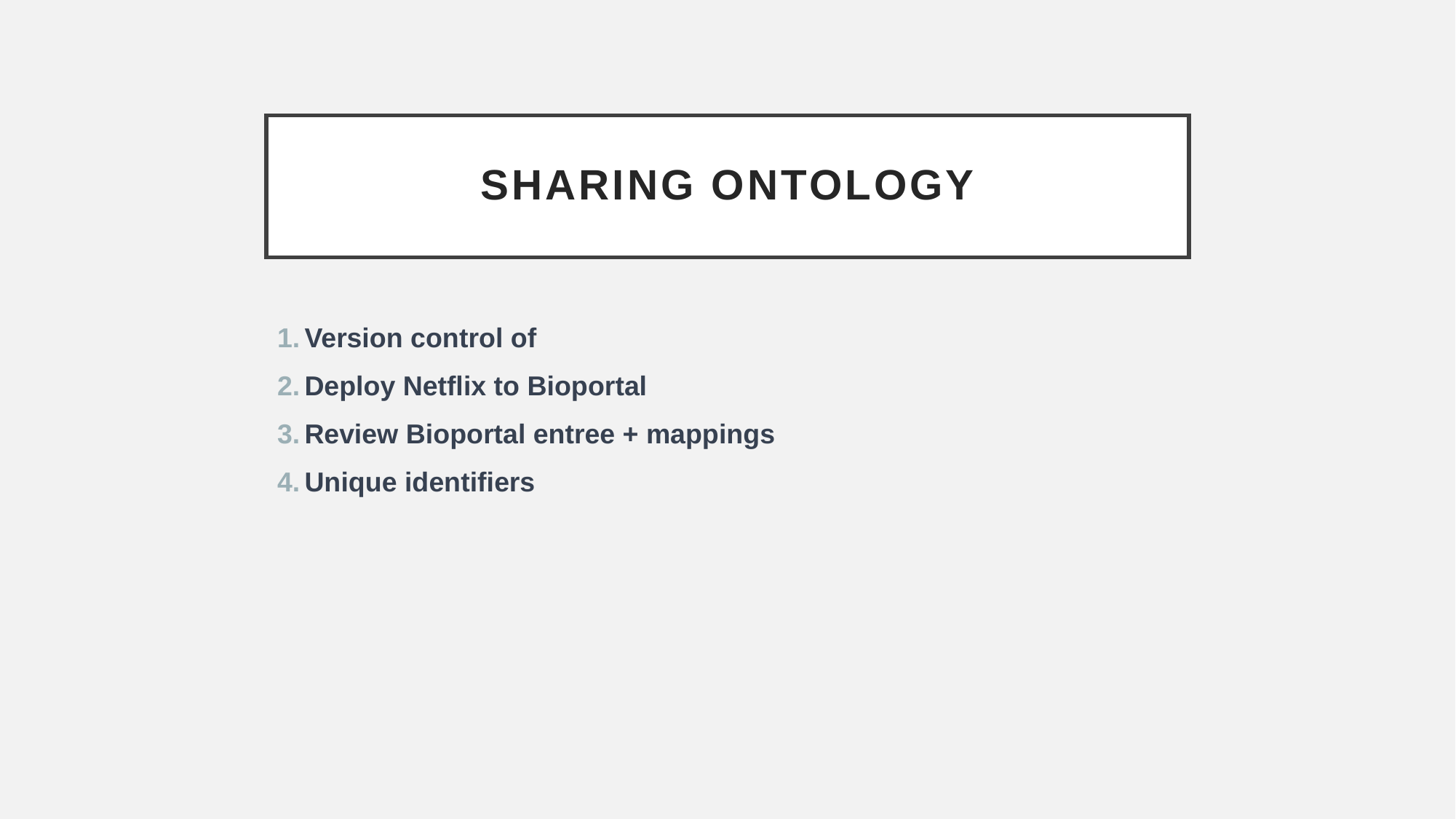

# Sharing Ontology
Version control of
Deploy Netflix to Bioportal
Review Bioportal entree + mappings
Unique identifiers